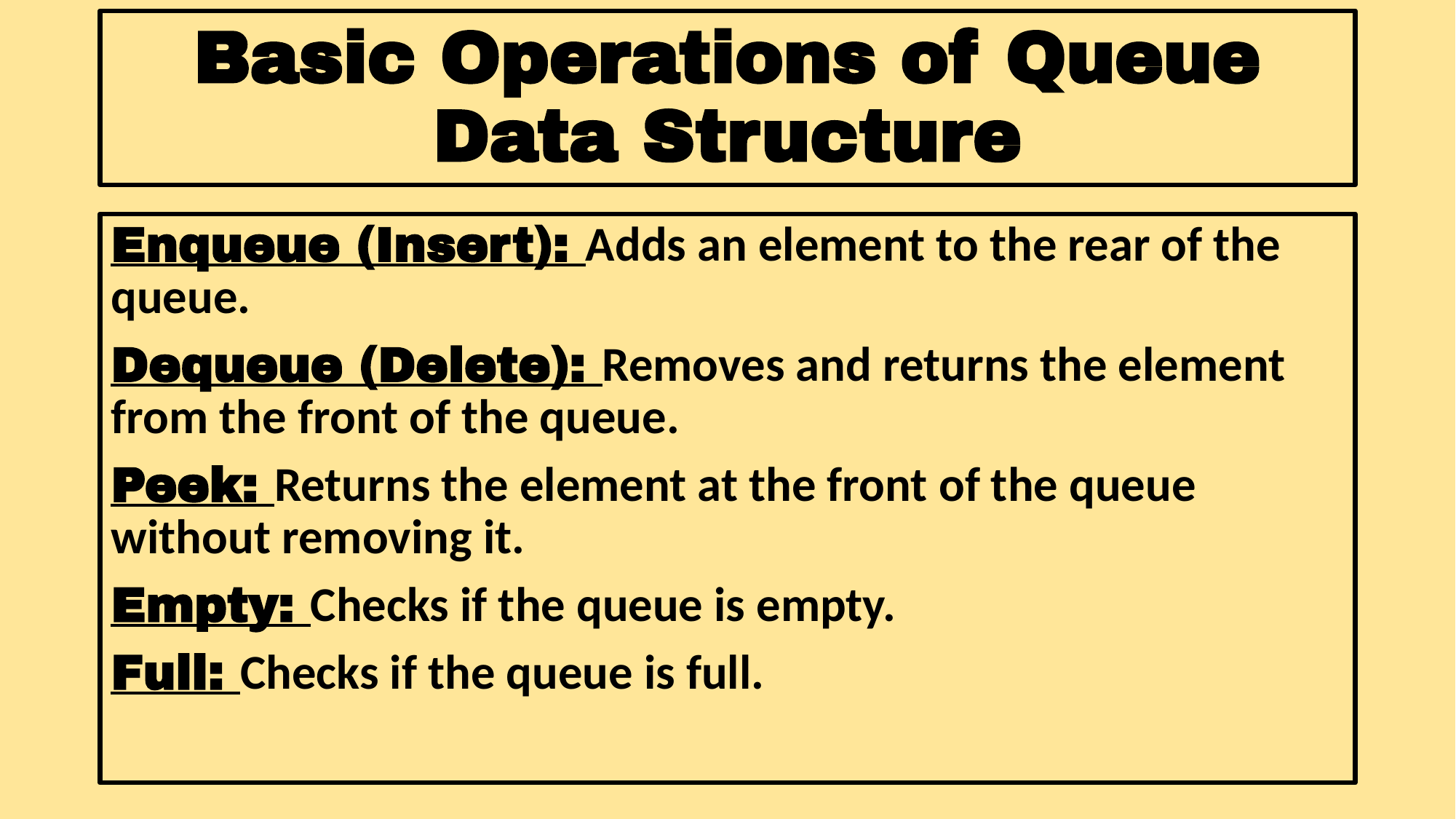

# Basic Operations of Queue Data Structure
Enqueue (Insert): Adds an element to the rear of the queue.
Dequeue (Delete): Removes and returns the element from the front of the queue.
Peek: Returns the element at the front of the queue without removing it.
Empty: Checks if the queue is empty.
Full: Checks if the queue is full.